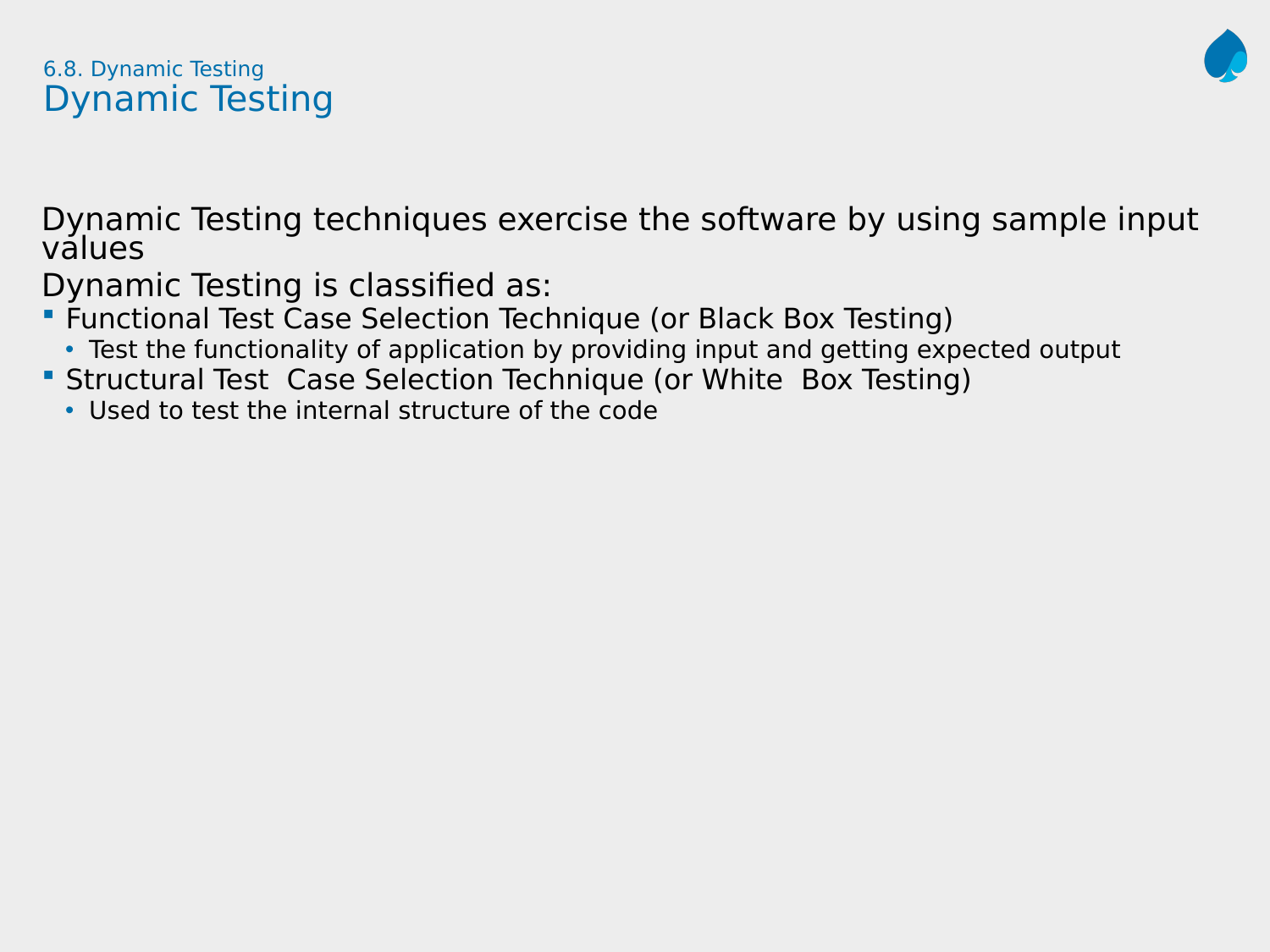

# 6.8. Dynamic Testing Dynamic Testing
Dynamic Testing techniques exercise the software by using sample input values
Dynamic Testing is classified as:
Functional Test Case Selection Technique (or Black Box Testing)
Test the functionality of application by providing input and getting expected output
Structural Test  Case Selection Technique (or White  Box Testing)
Used to test the internal structure of the code